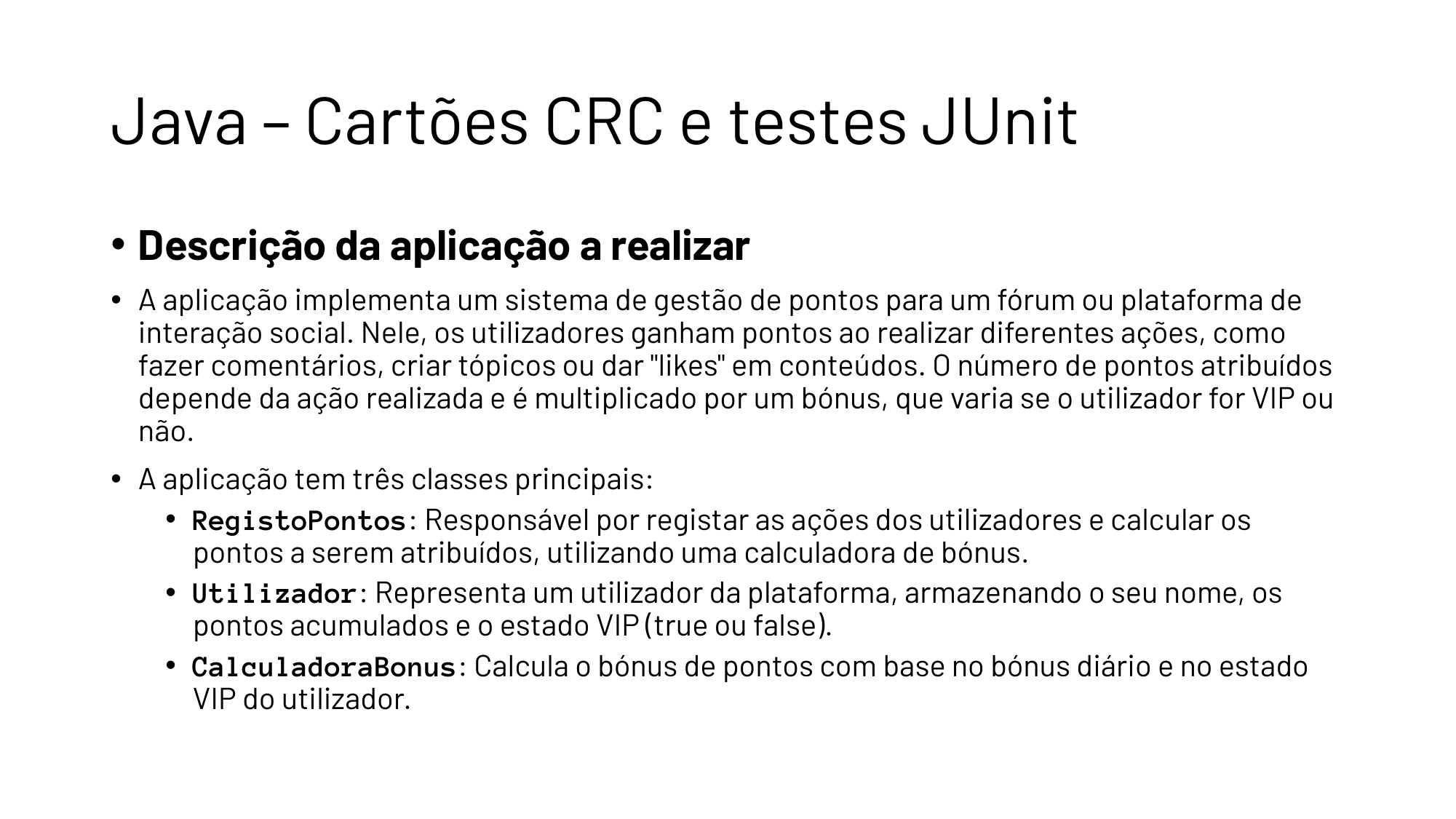

# Java – Cartões CRC e testes JUnit
Descrição da aplicação a realizar
A aplicação implementa um sistema de gestão de pontos para um fórum ou plataforma de interação social. Nele, os utilizadores ganham pontos ao realizar diferentes ações, como fazer comentários, criar tópicos ou dar "likes" em conteúdos. O número de pontos atribuídos depende da ação realizada e é multiplicado por um bónus, que varia se o utilizador for VIP ou não.
A aplicação tem três classes principais:
RegistoPontos: Responsável por registar as ações dos utilizadores e calcular os pontos a serem atribuídos, utilizando uma calculadora de bónus.
Utilizador: Representa um utilizador da plataforma, armazenando o seu nome, os pontos acumulados e o estado VIP (true ou false).
CalculadoraBonus: Calcula o bónus de pontos com base no bónus diário e no estado VIP do utilizador.